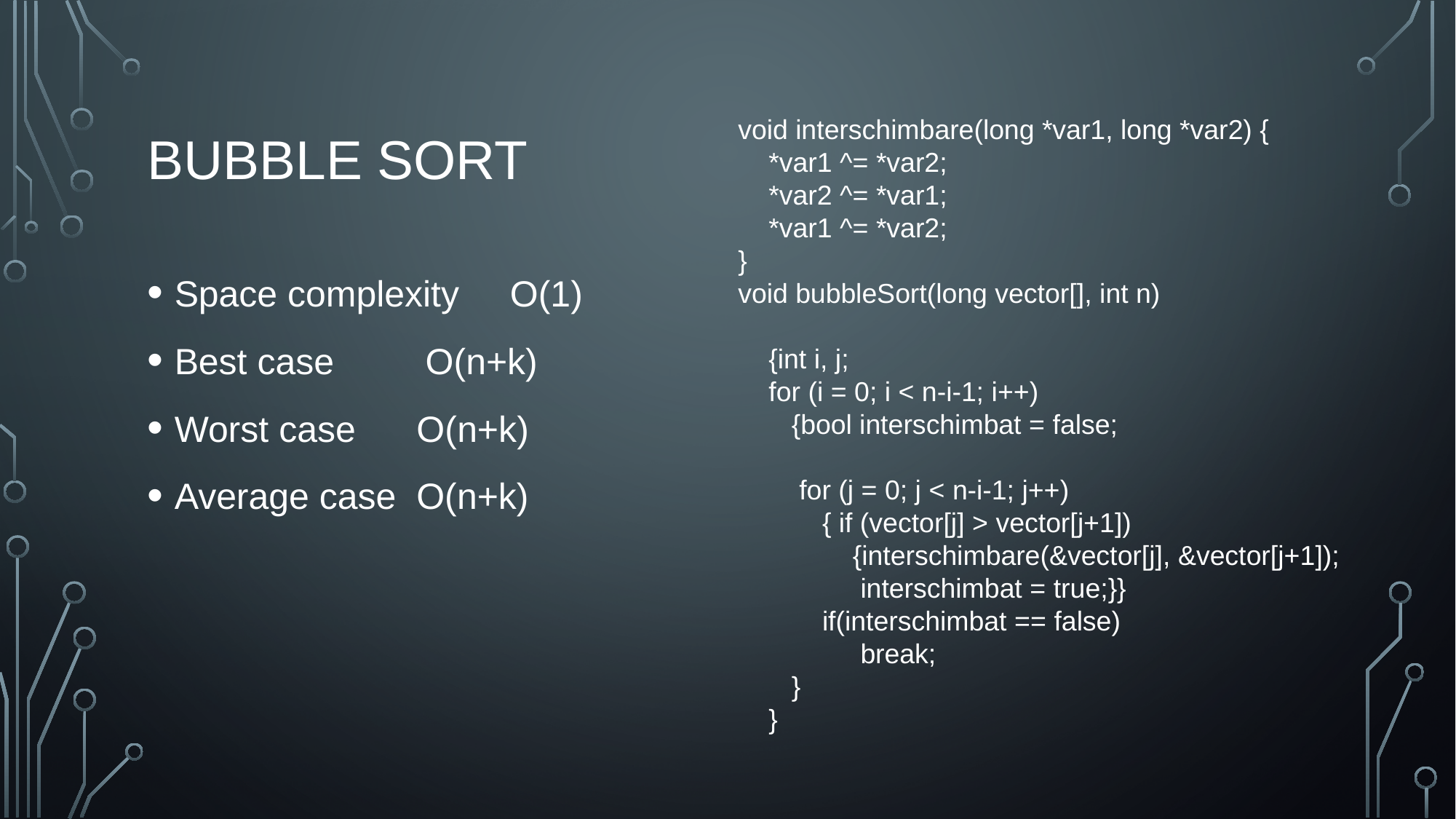

# Bubble sort

void interschimbare(long *var1, long *var2) {
    *var1 ^= *var2;
    *var2 ^= *var1;
    *var1 ^= *var2;
}
void bubbleSort(long vector[], int n)

    {int i, j;
    for (i = 0; i < n-i-1; i++)
       {bool interschimbat = false;

        for (j = 0; j < n-i-1; j++)
           { if (vector[j] > vector[j+1])
               {interschimbare(&vector[j], &vector[j+1]);
                interschimbat = true;}}
           if(interschimbat == false)
                break;
       }
    }

Space complexity     O(1)
Best case         O(n+k)
Worst case      O(n+k)
Average case  O(n+k)